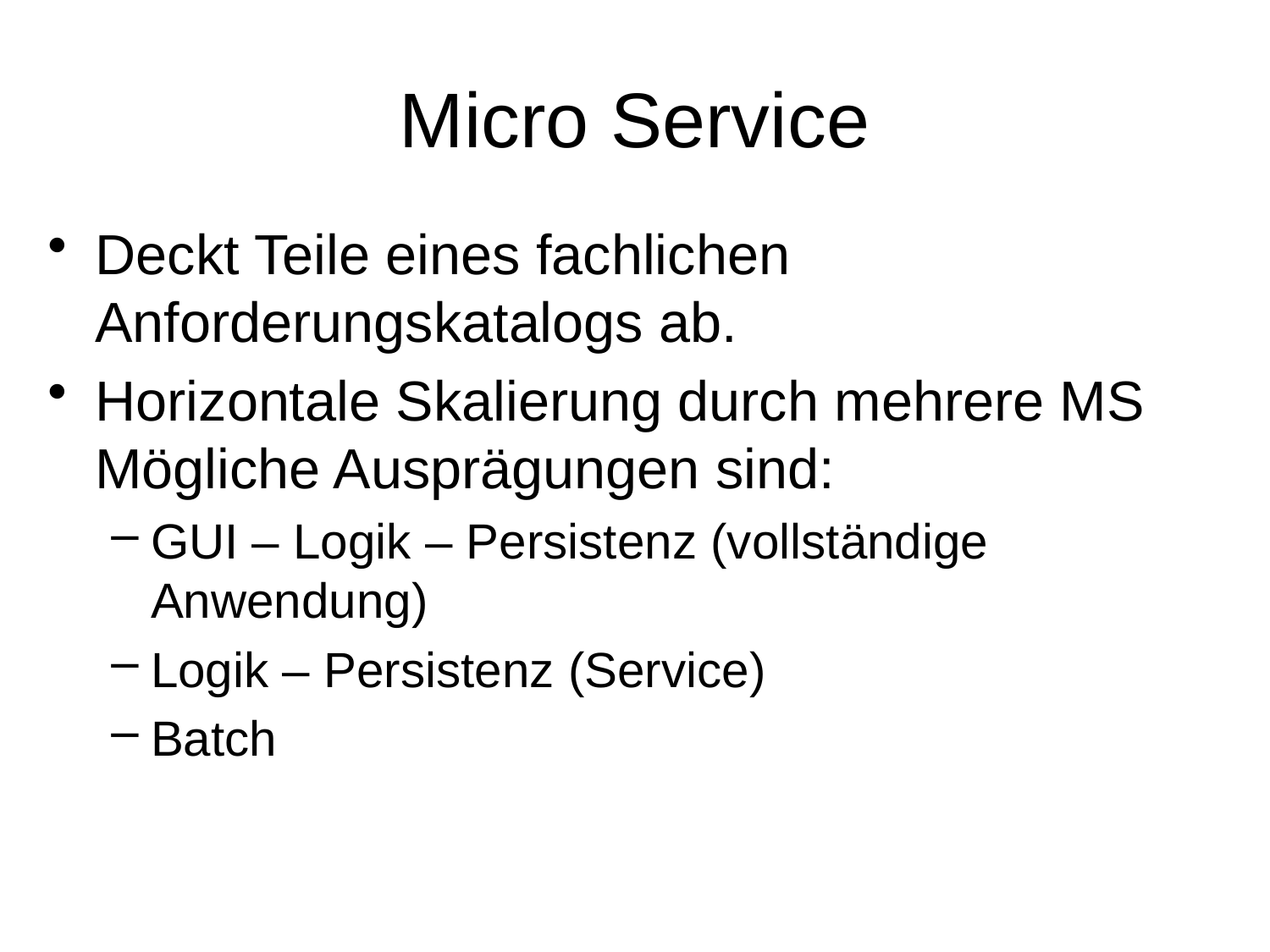

# Micro Service
Deckt Teile eines fachlichen Anforderungskatalogs ab.
Horizontale Skalierung durch mehrere MS Mögliche Ausprägungen sind:
GUI – Logik – Persistenz (vollständige Anwendung)
Logik – Persistenz (Service)
Batch